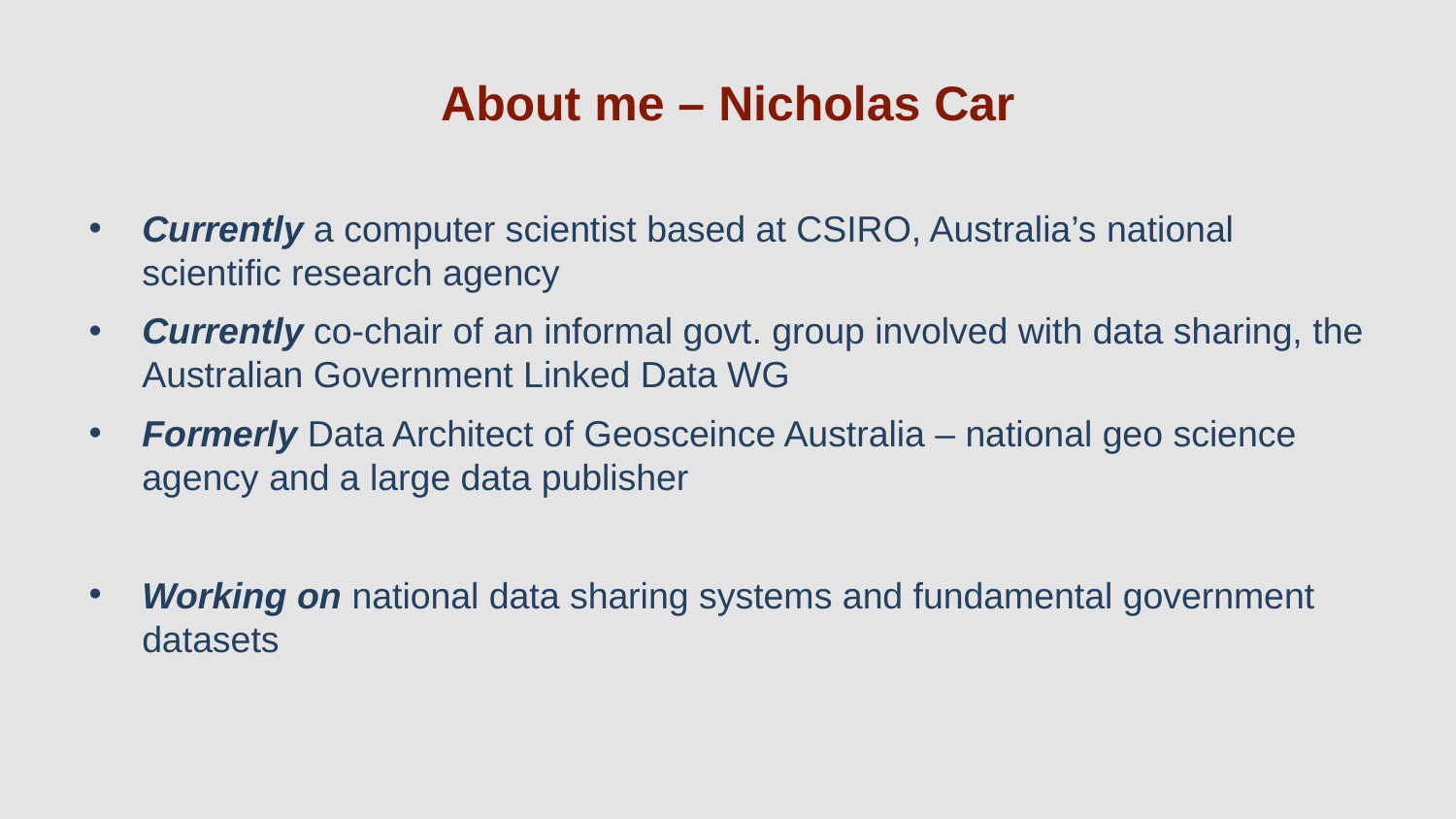

# About me – Nicholas Car
Currently a computer scientist based at CSIRO, Australia’s national scientific research agency
Currently co-chair of an informal govt. group involved with data sharing, the Australian Government Linked Data WG
Formerly Data Architect of Geosceince Australia – national geo science agency and a large data publisher

Working on national data sharing systems and fundamental government datasets